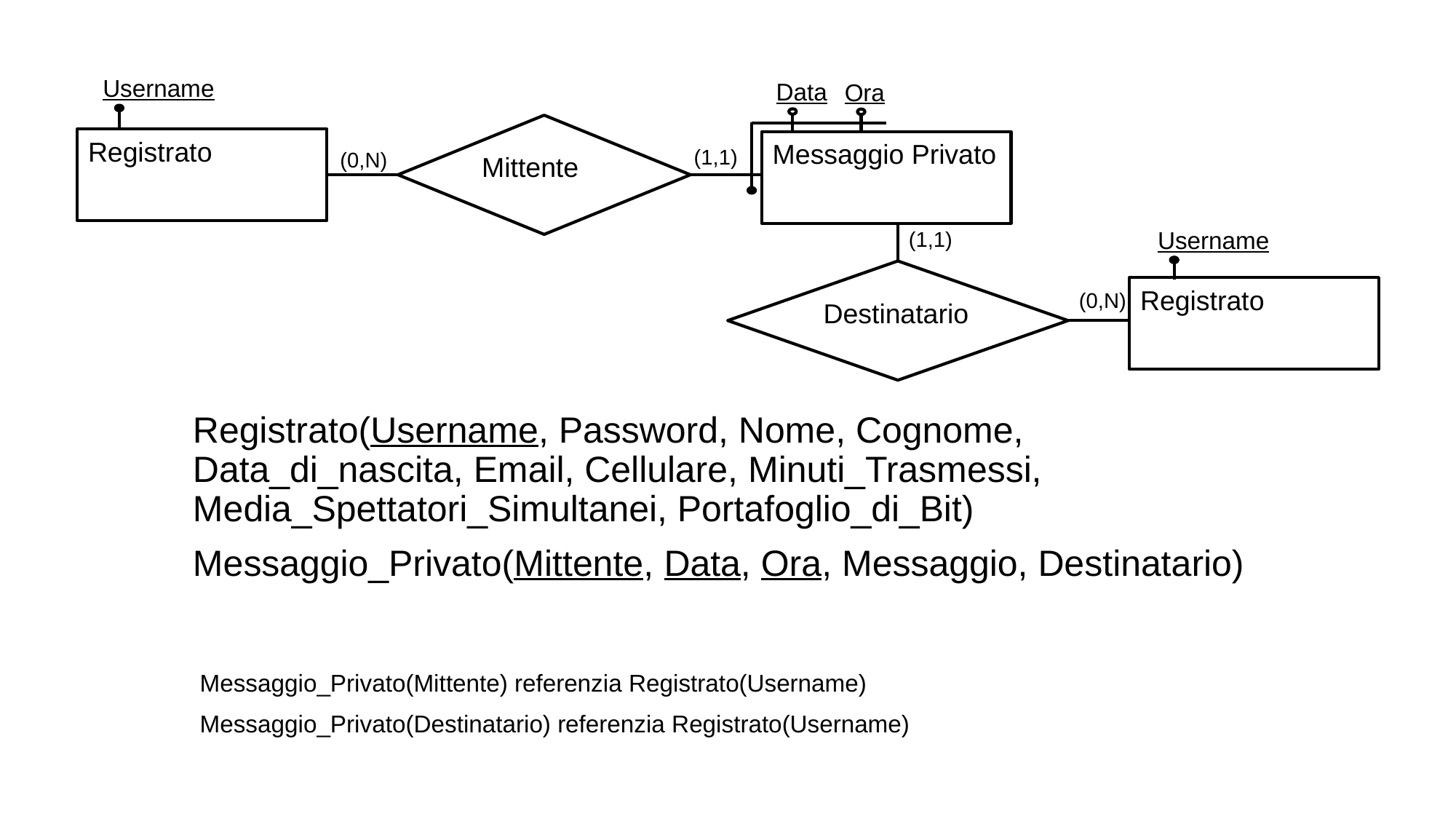

Username

Data
Ora

Mittente
Registrato
Messaggio Privato
(1,1)
(0,N)

Username

(1,1)

Destinatario
Registrato
(0,N)

Registrato(Username, Password, Nome, Cognome, Data_di_nascita, Email, Cellulare, Minuti_Trasmessi, Media_Spettatori_Simultanei, Portafoglio_di_Bit)
Messaggio_Privato(Mittente, Data, Ora, Messaggio, Destinatario)
Messaggio_Privato(Mittente) referenzia Registrato(Username)
Messaggio_Privato(Destinatario) referenzia Registrato(Username)